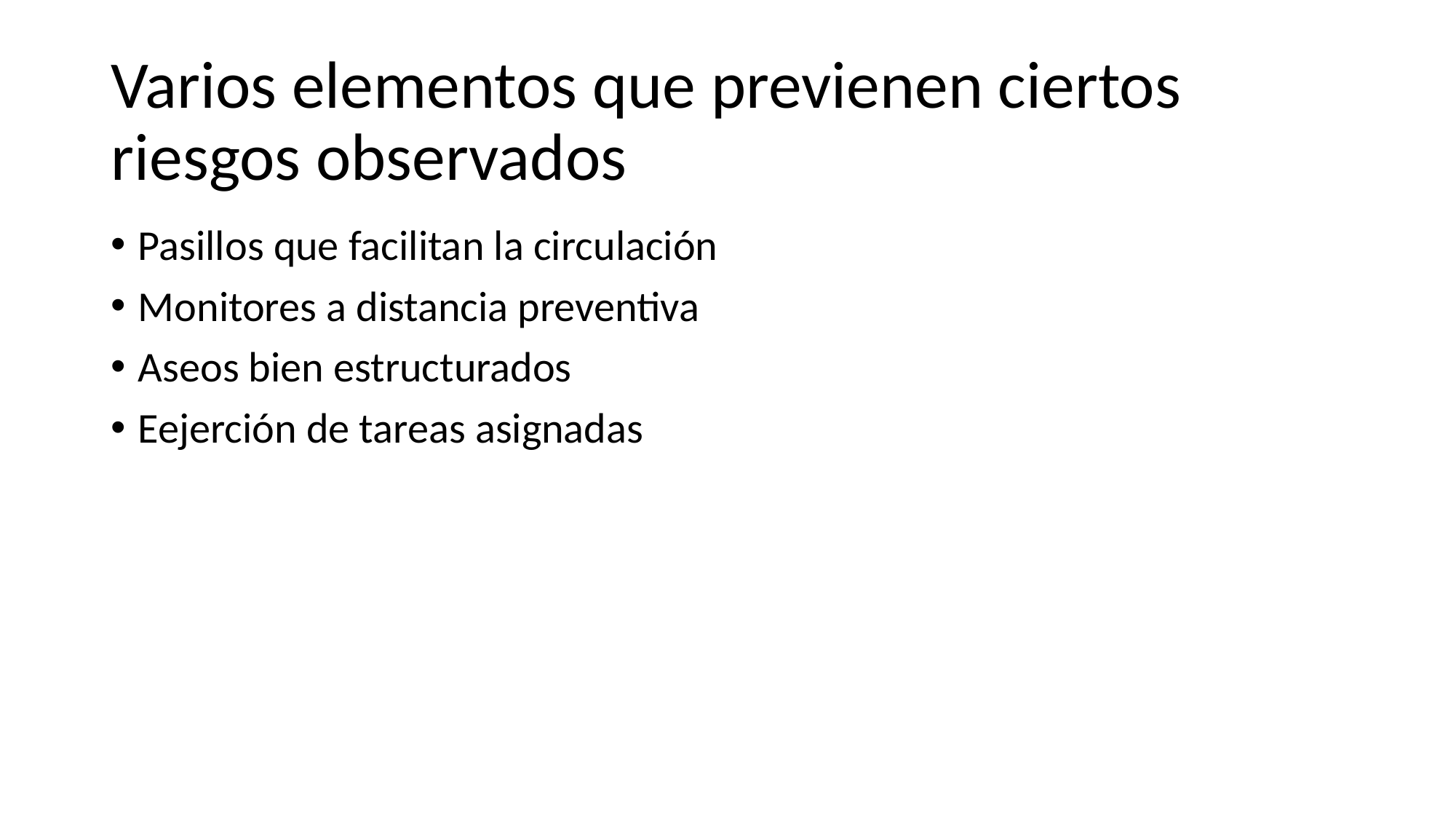

# Varios elementos que previenen ciertos riesgos observados
Pasillos que facilitan la circulación
Monitores a distancia preventiva
Aseos bien estructurados
Eejerción de tareas asignadas